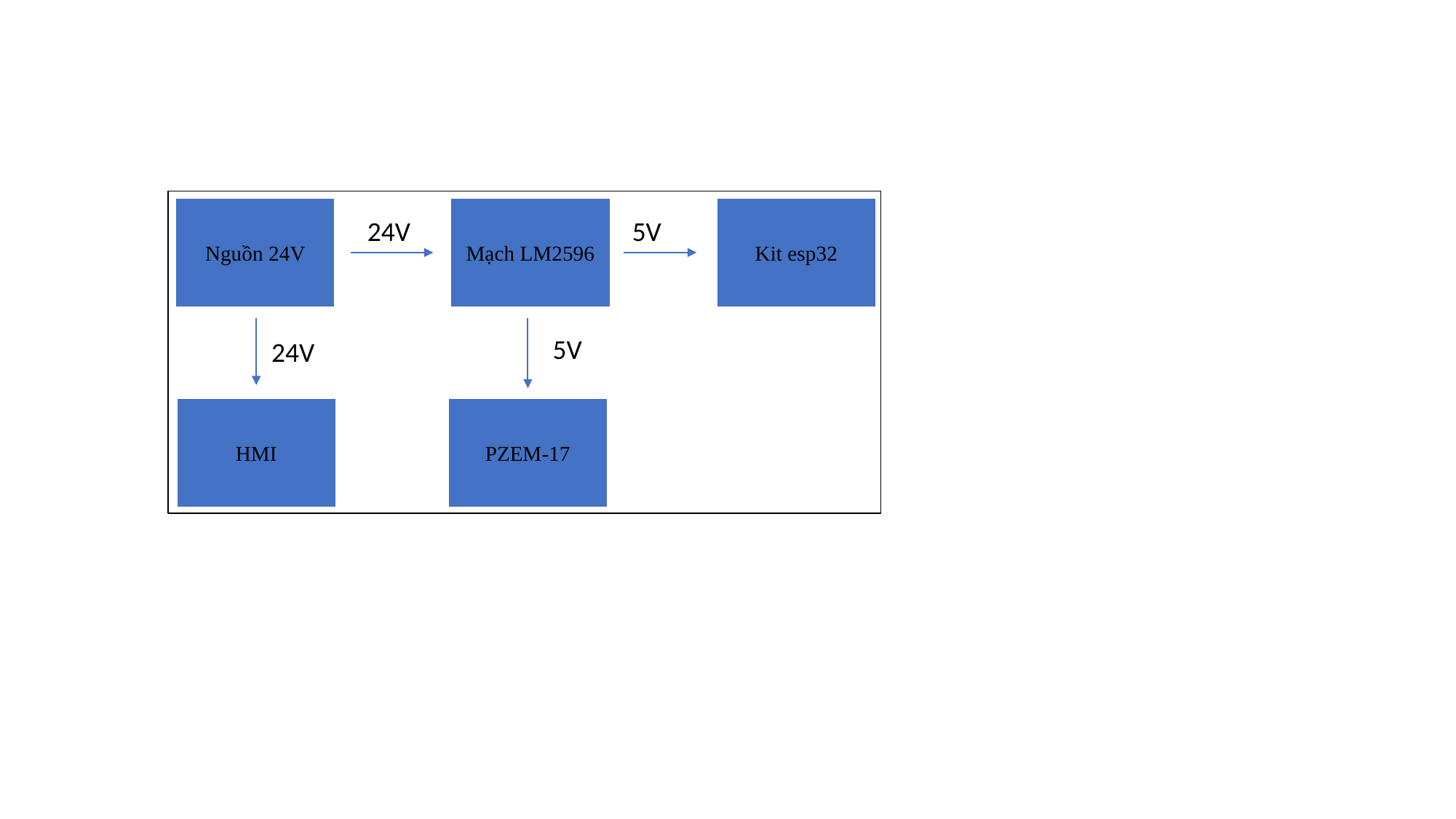

Nguồn 24V
Mạch LM2596
Kit esp32
HMI
PZEM-17
24V
5V
5V
24V